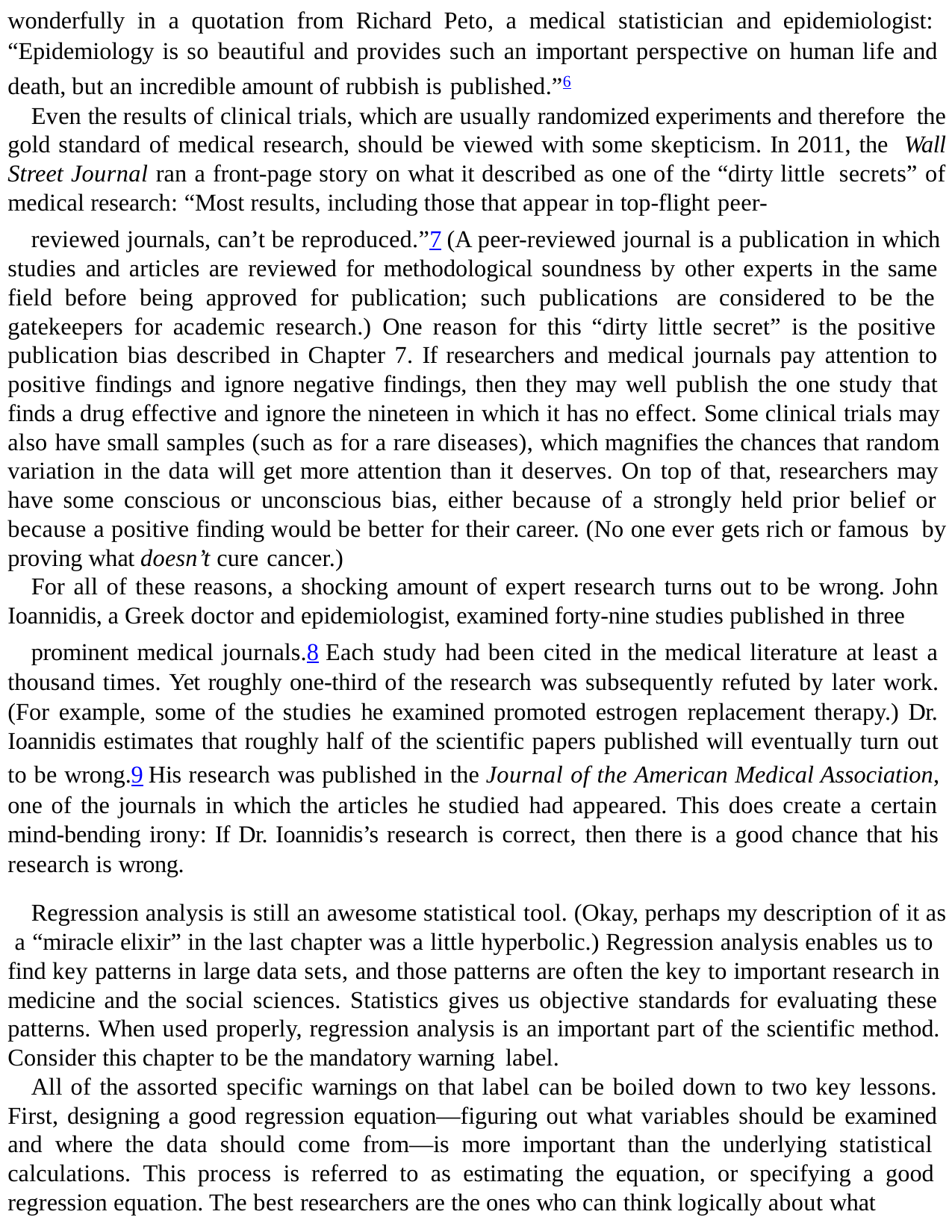

wonderfully in a quotation from Richard Peto, a medical statistician and epidemiologist:  “Epidemiology is so beautiful and provides such an important perspective on human life and  death, but an incredible amount of rubbish is published.”6
Even the results of clinical trials, which are usually randomized experiments and therefore  the gold standard of medical research, should be viewed with some skepticism. In 2011, the  Wall Street Journal ran a front-page story on what it described as one of the “dirty little  secrets” of medical research: “Most results, including those that appear in top-flight peer-
reviewed journals, can’t be reproduced.”7 (A peer-reviewed journal is a publication in which  studies and articles are reviewed for methodological soundness by other experts in the same  field before being approved for publication; such publications are considered to be the  gatekeepers for academic research.) One reason for this “dirty little secret” is the positive  publication bias described in Chapter 7. If researchers and medical journals pay attention to  positive findings and ignore negative findings, then they may well publish the one study that  finds a drug effective and ignore the nineteen in which it has no effect. Some clinical trials may  also have small samples (such as for a rare diseases), which magnifies the chances that random  variation in the data will get more attention than it deserves. On top of that, researchers may  have some conscious or unconscious bias, either because of a strongly held prior belief or  because a positive finding would be better for their career. (No one ever gets rich or famous  by proving what doesn’t cure cancer.)
For all of these reasons, a shocking amount of expert research turns out to be wrong. John  Ioannidis, a Greek doctor and epidemiologist, examined forty-nine studies published in three
prominent medical journals.8 Each study had been cited in the medical literature at least a  thousand times. Yet roughly one-third of the research was subsequently refuted by later work.  (For example, some of the studies he examined promoted estrogen replacement therapy.) Dr.  Ioannidis estimates that roughly half of the scientific papers published will eventually turn out  to be wrong.9 His research was published in the Journal of the American Medical Association,  one of the journals in which the articles he studied had appeared. This does create a certain  mind-bending irony: If Dr. Ioannidis’s research is correct, then there is a good chance that his  research is wrong.
Regression analysis is still an awesome statistical tool. (Okay, perhaps my description of it as  a “miracle elixir” in the last chapter was a little hyperbolic.) Regression analysis enables us to   find key patterns in large data sets, and those patterns are often the key to important research in  medicine and the social sciences. Statistics gives us objective standards for evaluating these  patterns. When used properly, regression analysis is an important part of the scientific method.  Consider this chapter to be the mandatory warning label.
All of the assorted specific warnings on that label can be boiled down to two key lessons.  First, designing a good regression equation—figuring out what variables should be examined  and where the data should come from—is more important than the underlying statistical  calculations. This process is referred to as estimating the equation, or specifying a good  regression equation. The best researchers are the ones who can think logically about what